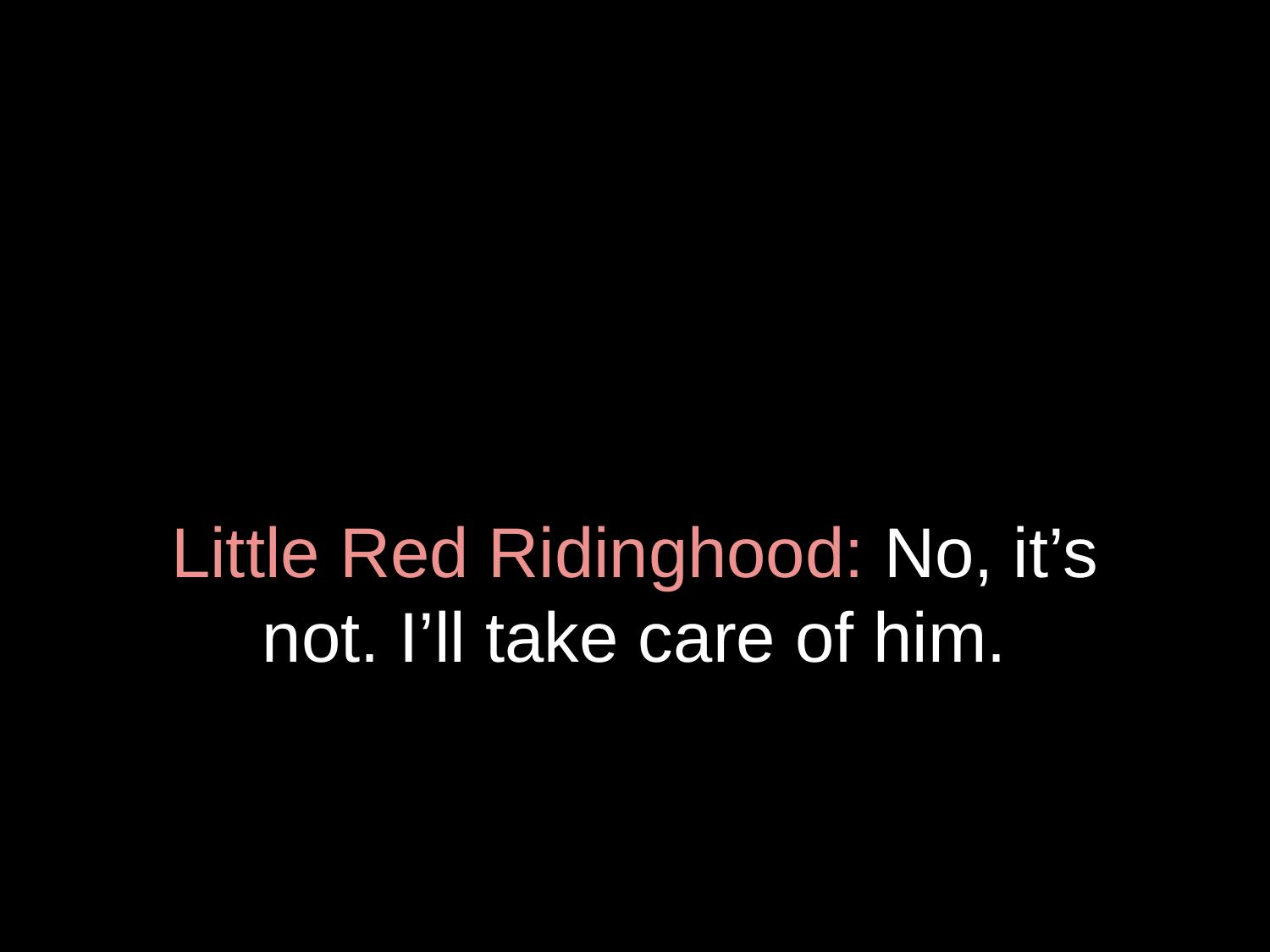

# Little Red Ridinghood: No, it’s not. I’ll take care of him.